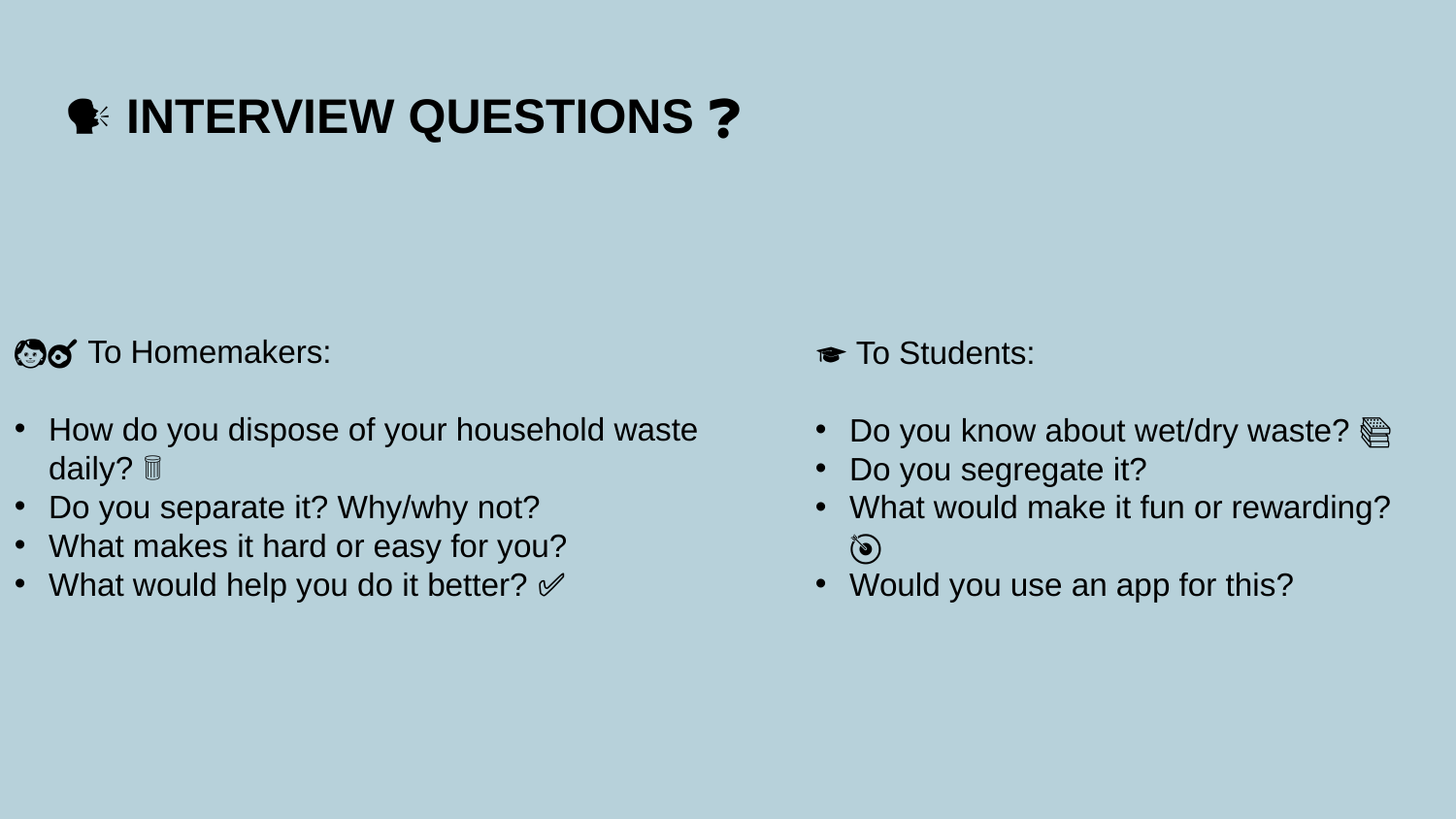

# 🗣️ INTERVIEW QUESTIONS ❓

👩‍🍳 To Homemakers:

How do you dispose of your household waste daily? 🗑️
Do you separate it? Why/why not?
What makes it hard or easy for you?
What would help you do it better? ✅

🎓 To Students:

Do you know about wet/dry waste? 📚
Do you segregate it?
What would make it fun or rewarding? 🎯
Would you use an app for this?